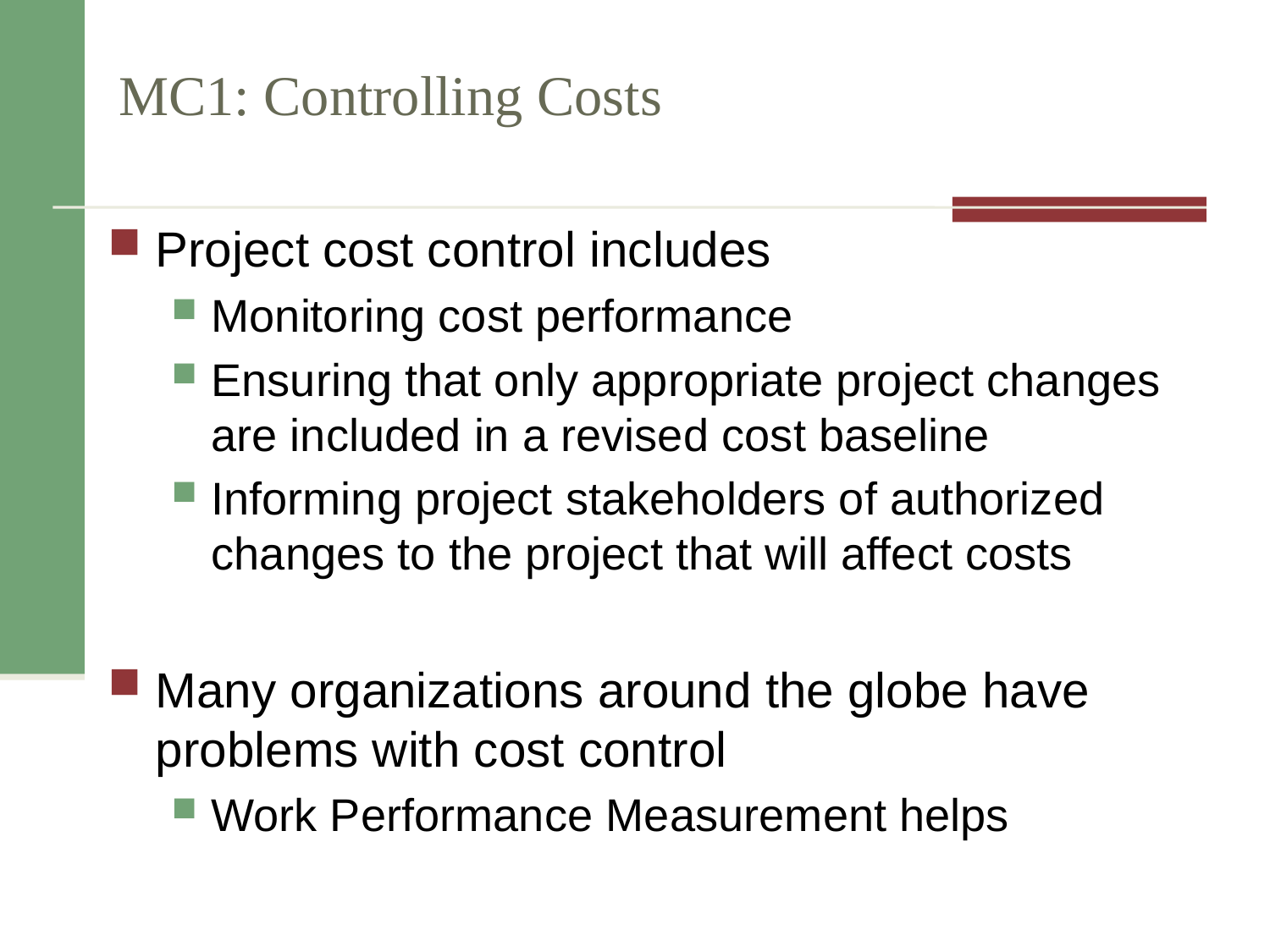

# MC1: Controlling Costs
Project cost control includes
Monitoring cost performance
Ensuring that only appropriate project changes are included in a revised cost baseline
Informing project stakeholders of authorized changes to the project that will affect costs

Many organizations around the globe have problems with cost control
Work Performance Measurement helps